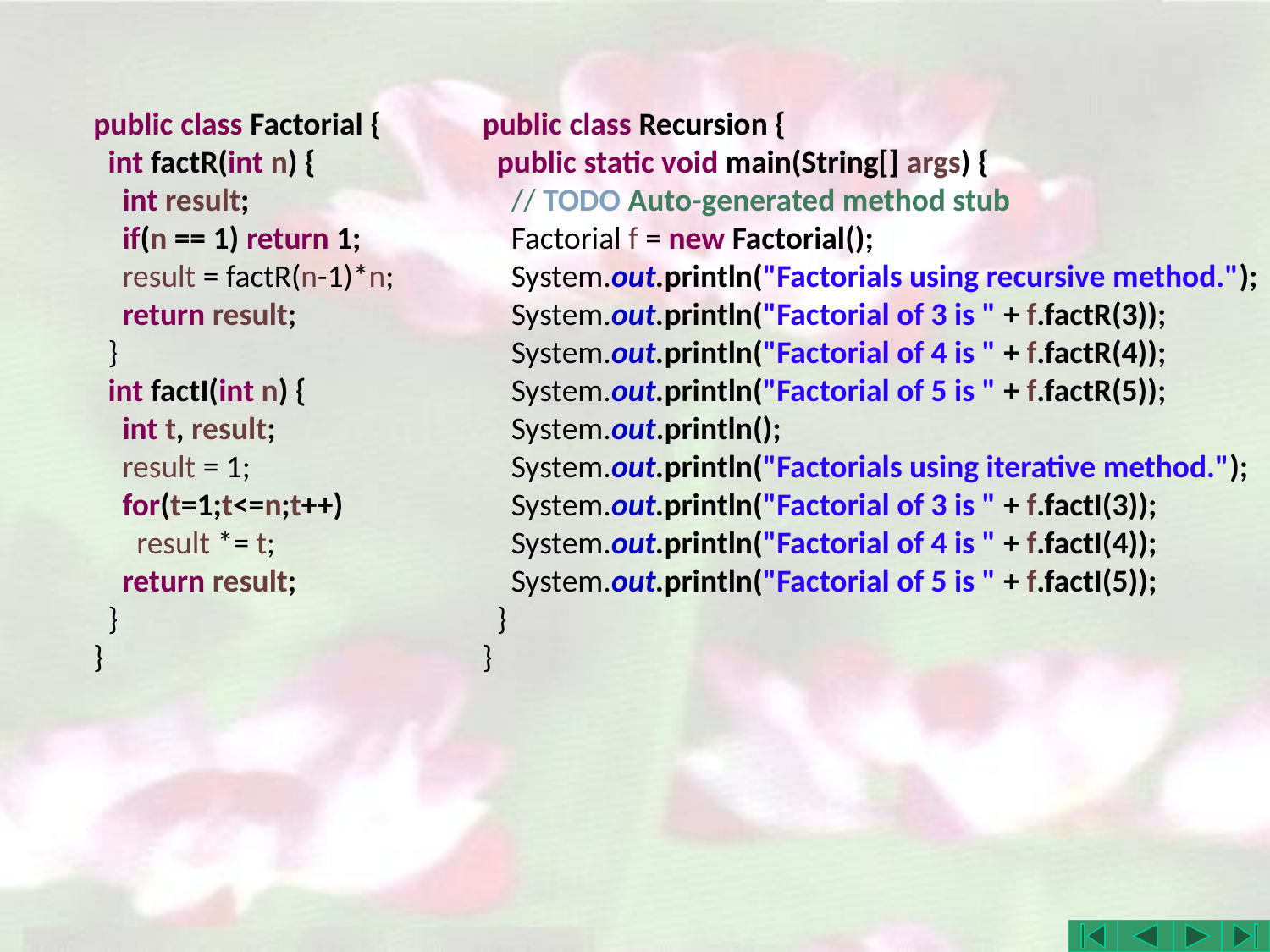

public class Factorial {
  int factR(int n) {
    int result;
    if(n == 1) return 1;
    result = factR(n-1)*n;
    return result;
  }
  int factI(int n) {
    int t, result;
    result = 1;
    for(t=1;t<=n;t++)
      result *= t;
    return result;
  }
}
public class Recursion {
  public static void main(String[] args) {
    // TODO Auto-generated method stub
    Factorial f = new Factorial();
    System.out.println("Factorials using recursive method.");
    System.out.println("Factorial of 3 is " + f.factR(3));
    System.out.println("Factorial of 4 is " + f.factR(4));
    System.out.println("Factorial of 5 is " + f.factR(5));
    System.out.println();
    System.out.println("Factorials using iterative method.");
    System.out.println("Factorial of 3 is " + f.factI(3));
    System.out.println("Factorial of 4 is " + f.factI(4));
    System.out.println("Factorial of 5 is " + f.factI(5));
  }
}